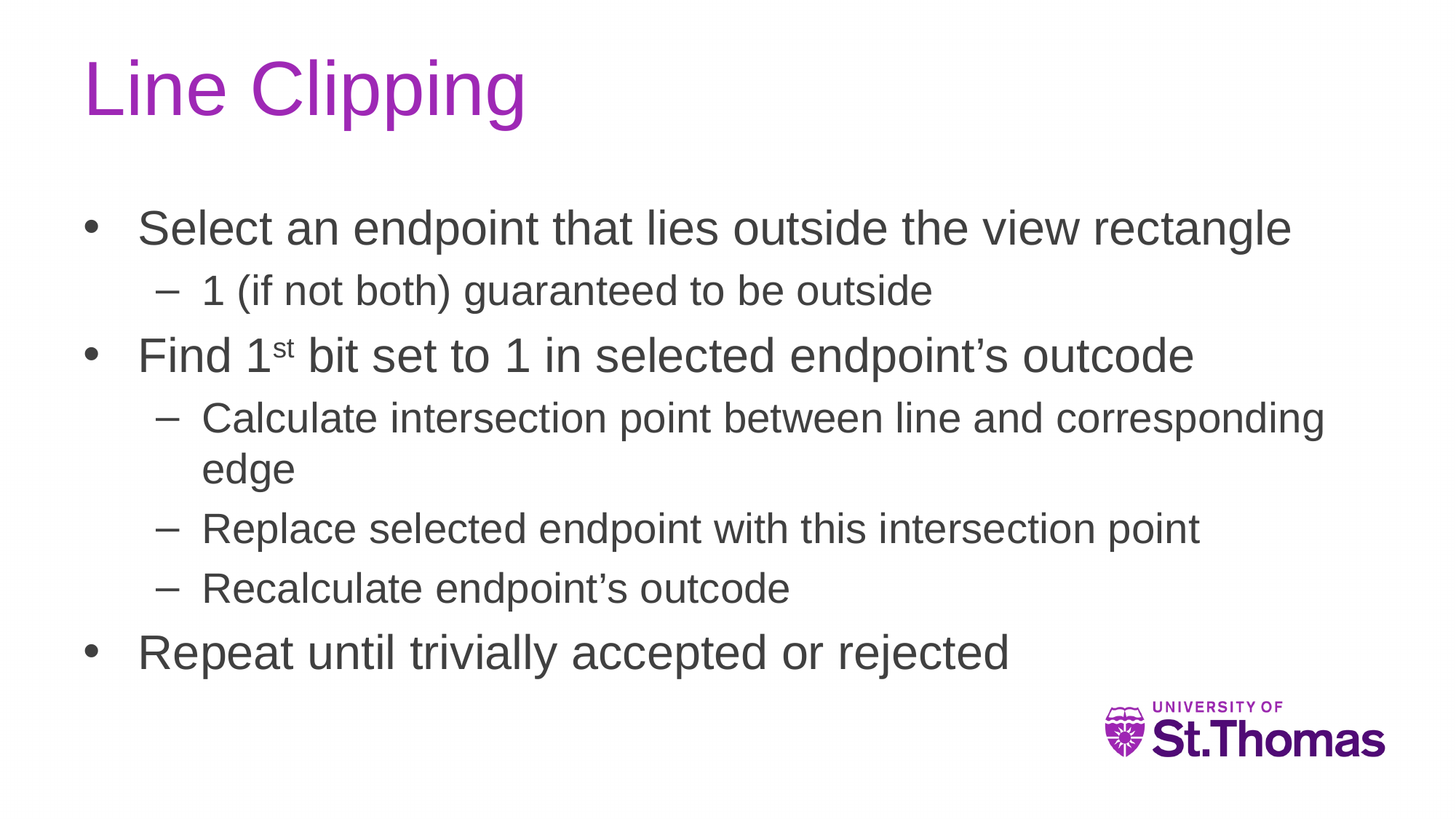

# Line Clipping
Select an endpoint that lies outside the view rectangle
1 (if not both) guaranteed to be outside
Find 1st bit set to 1 in selected endpoint’s outcode
Calculate intersection point between line and corresponding edge
Replace selected endpoint with this intersection point
Recalculate endpoint’s outcode
Repeat until trivially accepted or rejected